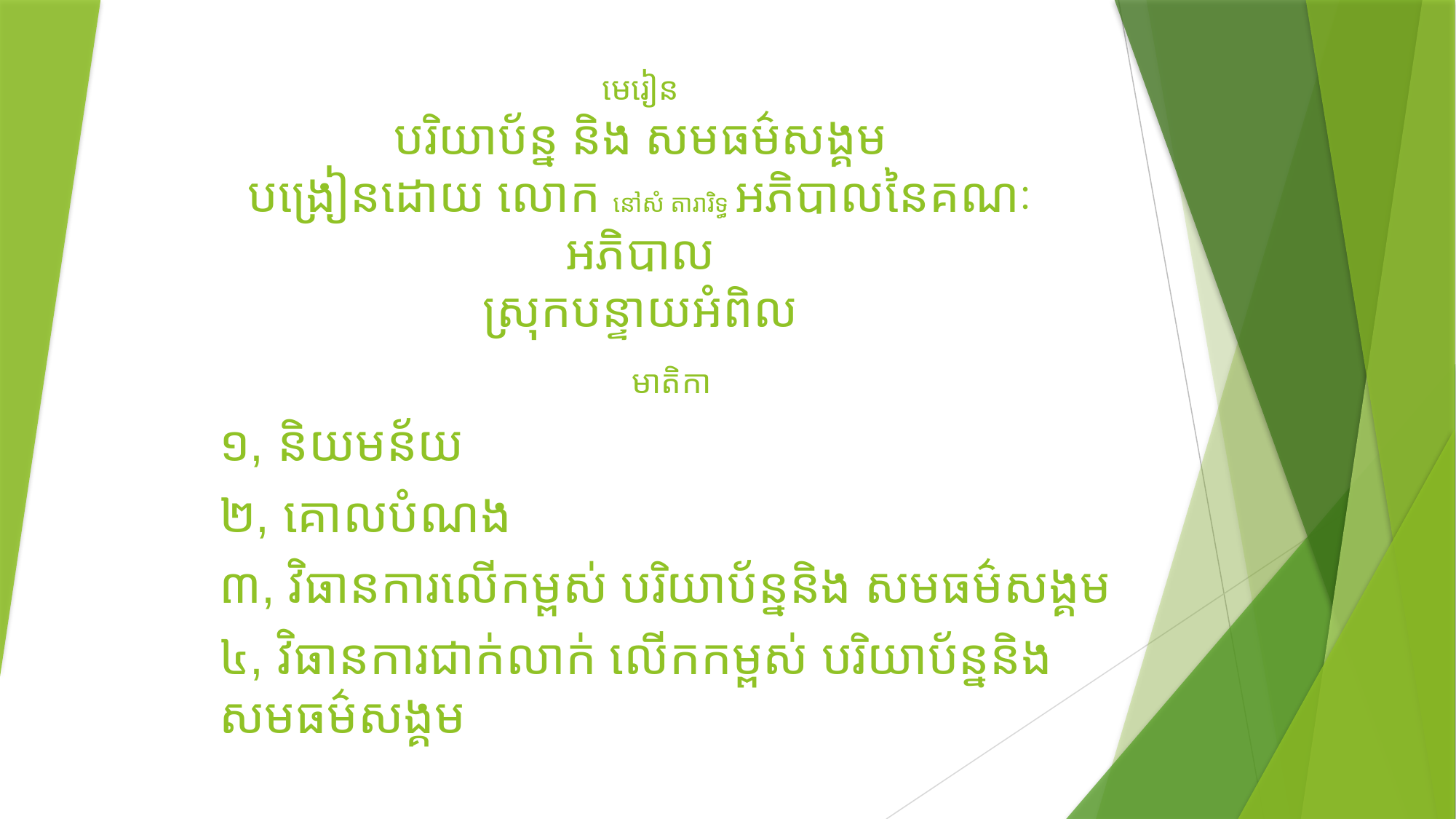

# មេរៀន បរិយាប័ន្ន និង សមធម៌សង្គម បង្រៀនដោយ លោក នៅសំ តារារិទ្ធ អភិបាលនៃគណៈអភិបាល ស្រុកបន្ទាយអំពិល
មាតិកា
១, និយមន័យ
២, គោលបំណង
៣, វិធានការលើកម្ពស់ បរិយាប័ន្ននិង សមធម៌សង្គម
៤, វិធានការជាក់លាក់ លើកកម្ពស់ បរិយាប័ន្ននិង​ សមធម៌សង្គម